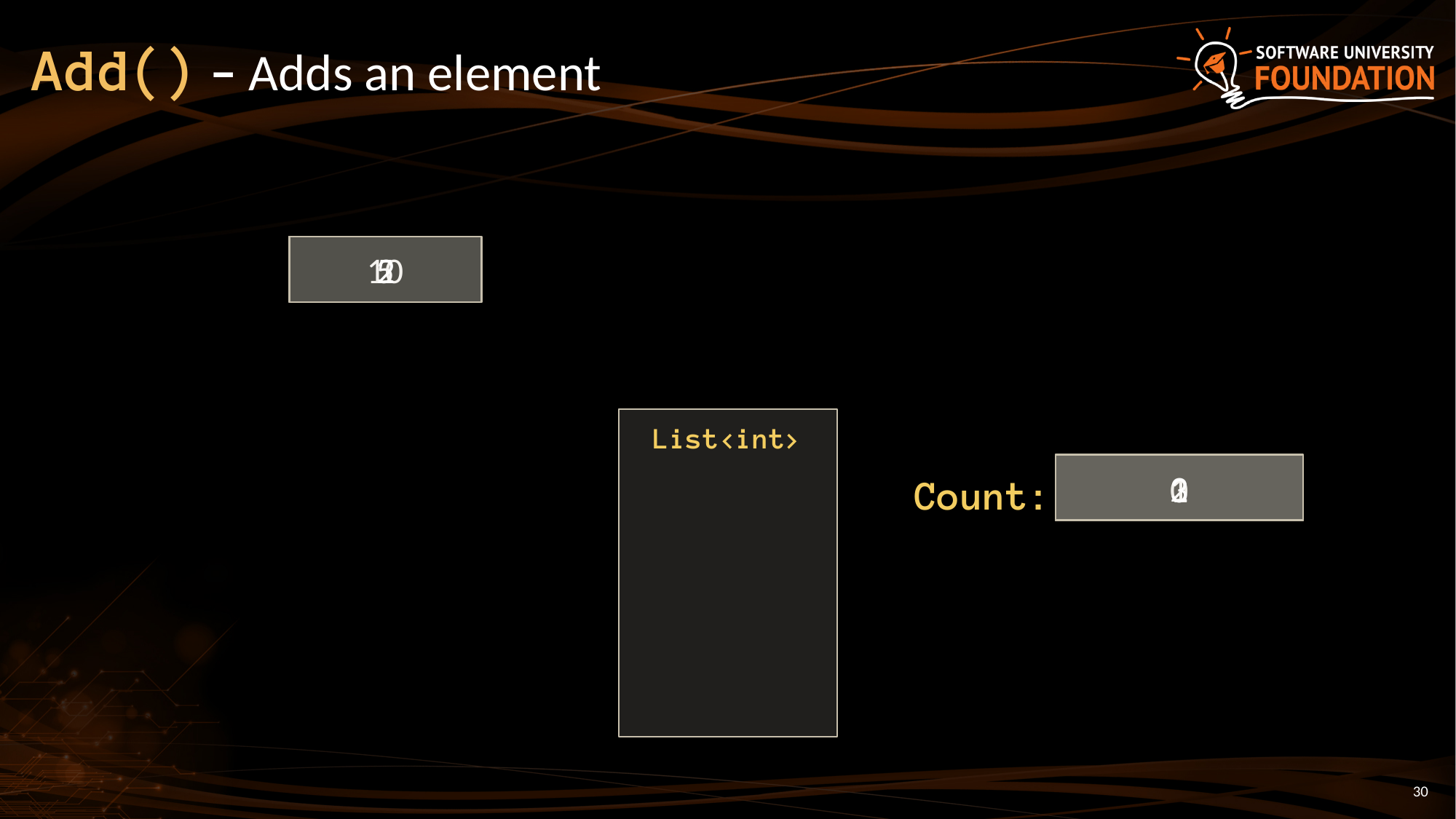

# Add() – Adds an element
10
5
2

List<int>

2
0
1
3
Count:
30